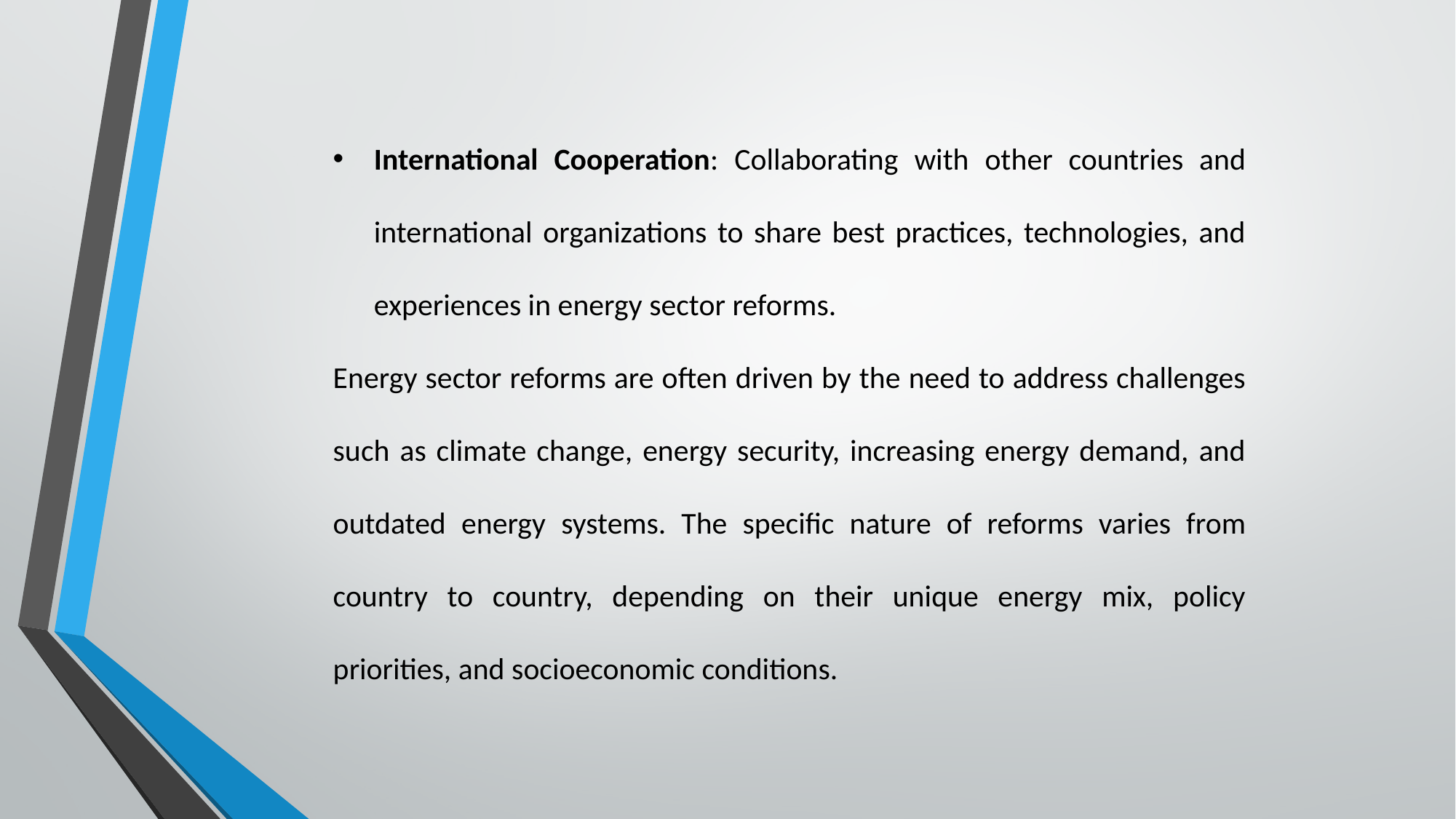

International Cooperation: Collaborating with other countries and international organizations to share best practices, technologies, and experiences in energy sector reforms.
Energy sector reforms are often driven by the need to address challenges such as climate change, energy security, increasing energy demand, and outdated energy systems. The specific nature of reforms varies from country to country, depending on their unique energy mix, policy priorities, and socioeconomic conditions.